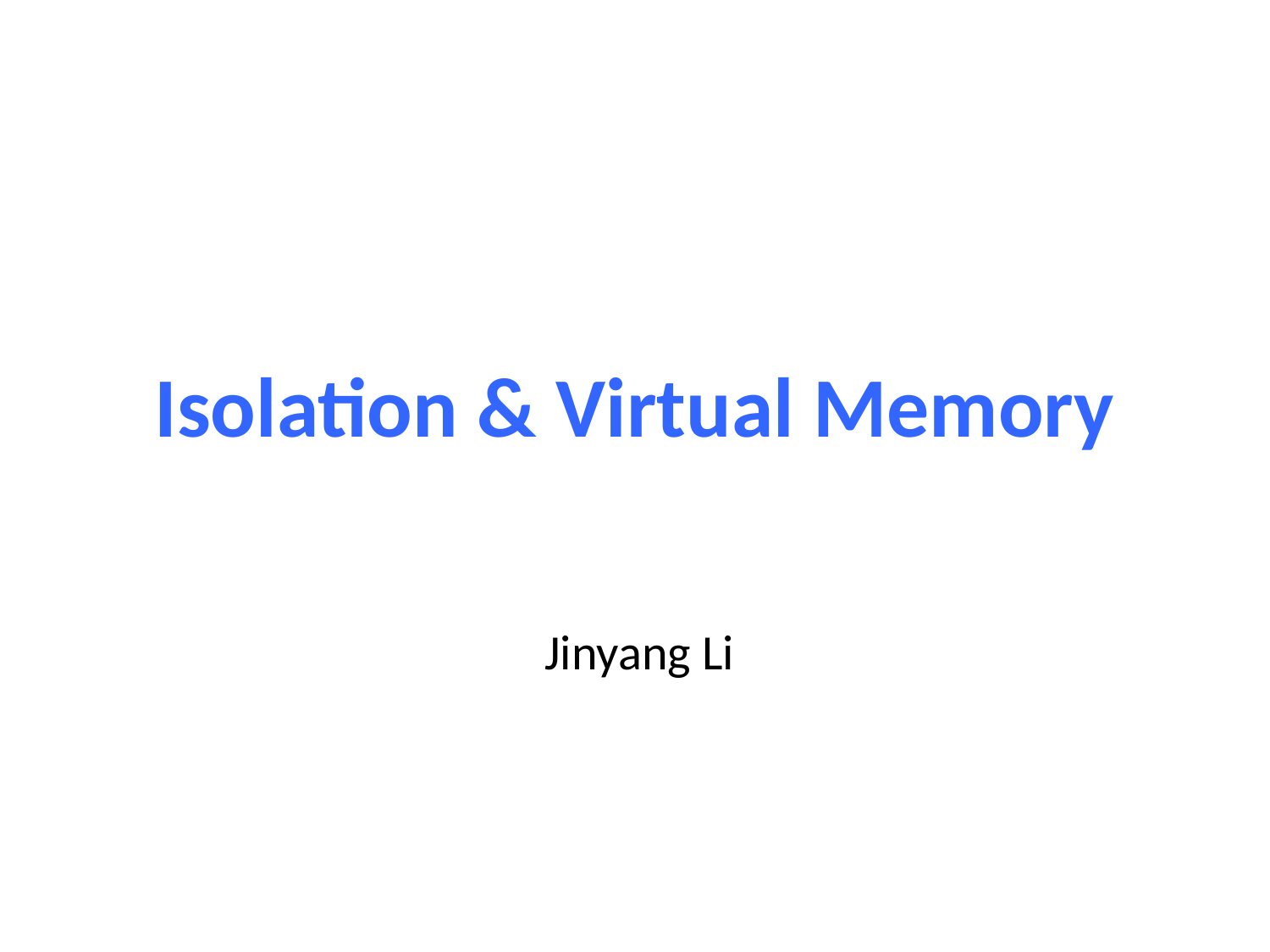

# Isolation & Virtual Memory
Jinyang Li